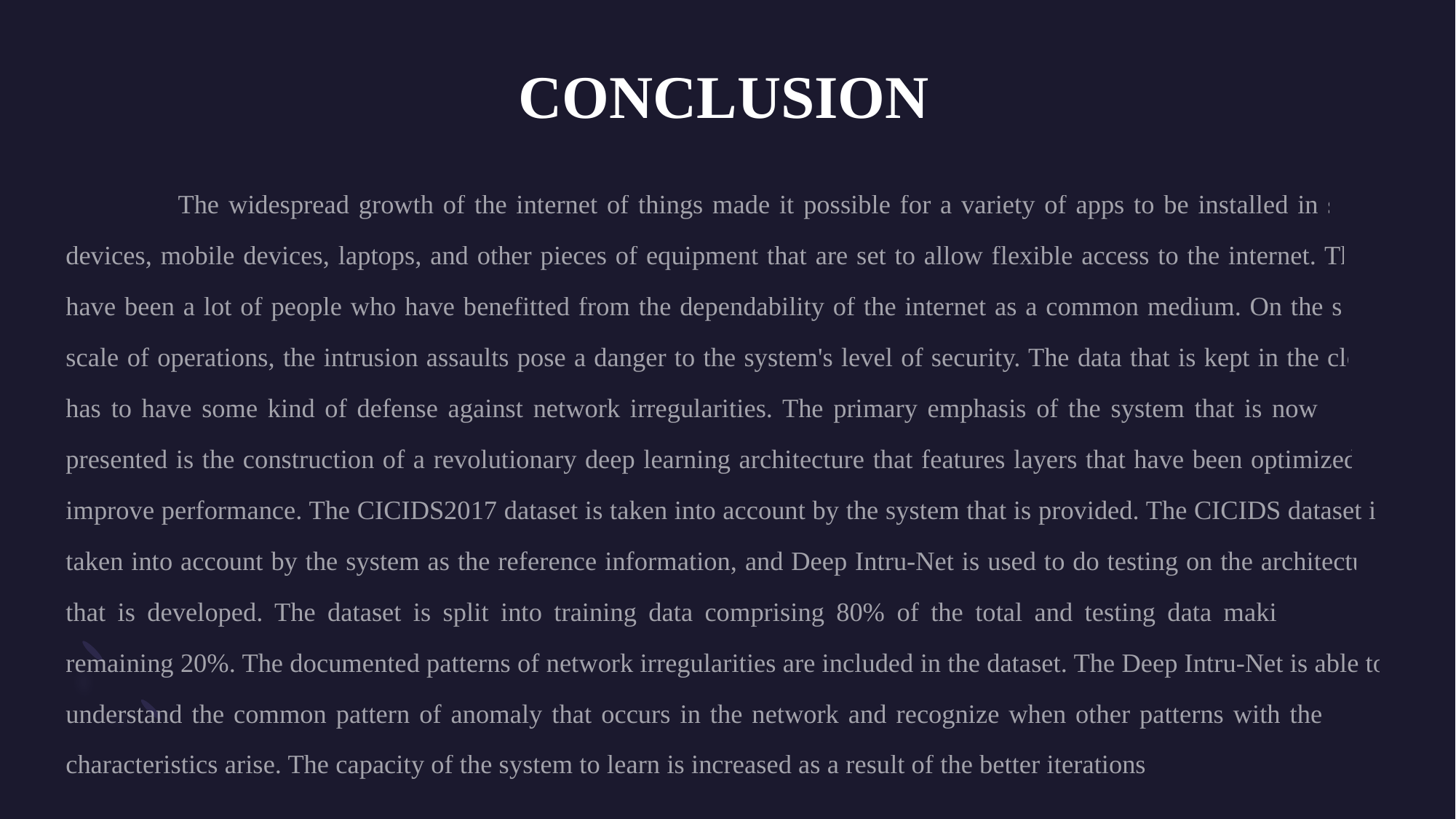

# CONCLUSION
            The widespread growth of the internet of things made it possible for a variety of apps to be installed in smart devices, mobile devices, laptops, and other pieces of equipment that are set to allow flexible access to the internet. There have been a lot of people who have benefitted from the dependability of the internet as a common medium. On the same scale of operations, the intrusion assaults pose a danger to the system's level of security. The data that is kept in the cloud has to have some kind of defense against network irregularities. The primary emphasis of the system that is now being presented is the construction of a revolutionary deep learning architecture that features layers that have been optimized to improve performance. The CICIDS2017 dataset is taken into account by the system that is provided. The CICIDS dataset is taken into account by the system as the reference information, and Deep Intru-Net is used to do testing on the architecture that is developed. The dataset is split into training data comprising 80% of the total and testing data making up the remaining 20%. The documented patterns of network irregularities are included in the dataset. The Deep Intru-Net is able to understand the common pattern of anomaly that occurs in the network and recognize when other patterns with the same characteristics arise. The capacity of the system to learn is increased as a result of the better iterations.